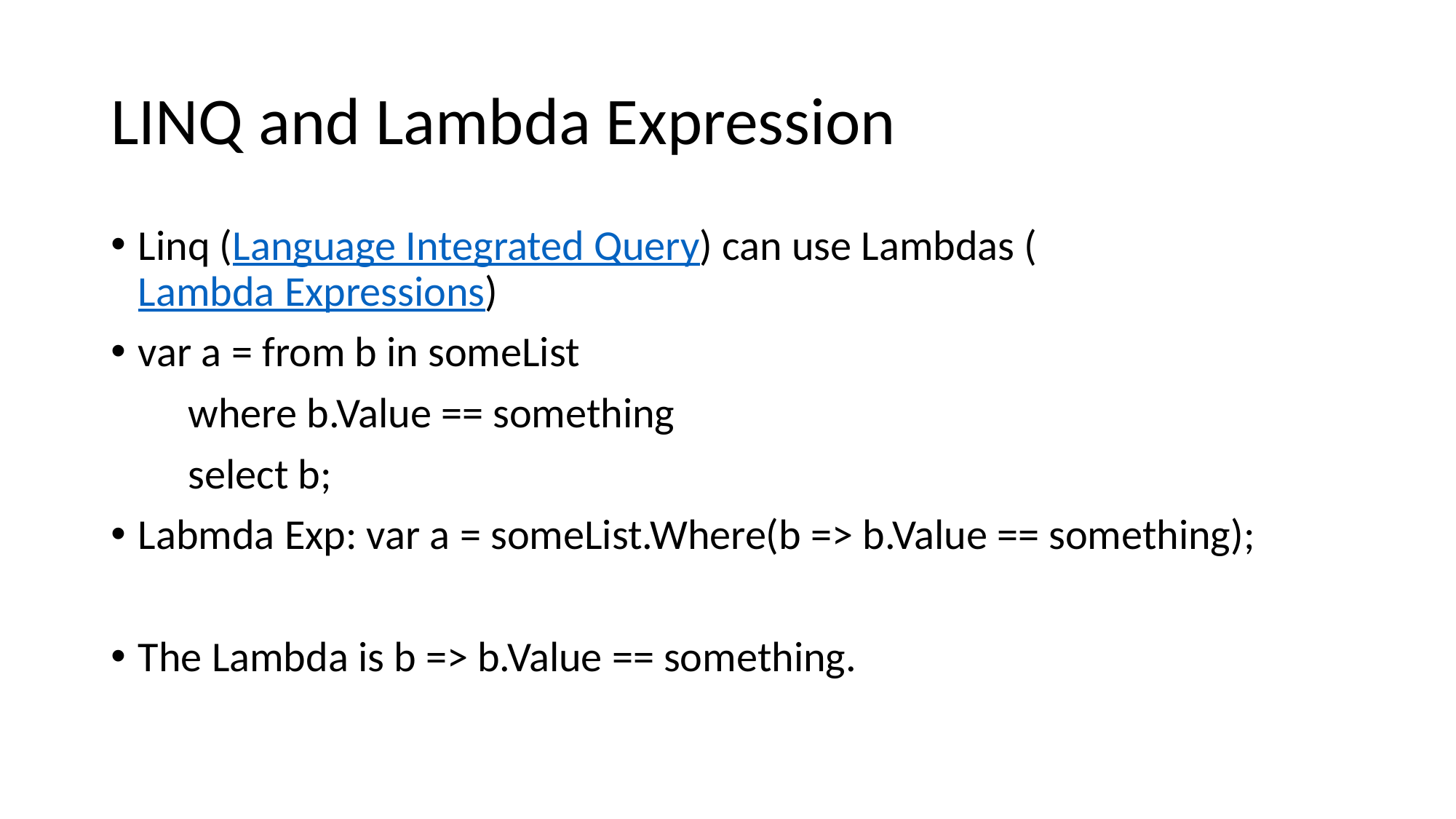

# LINQ and Lambda Expression
Linq (Language Integrated Query) can use Lambdas (Lambda Expressions)
var a = from b in someList
        where b.Value == something
        select b;
Labmda Exp: var a = someList.Where(b => b.Value == something);

The Lambda is b => b.Value == something.